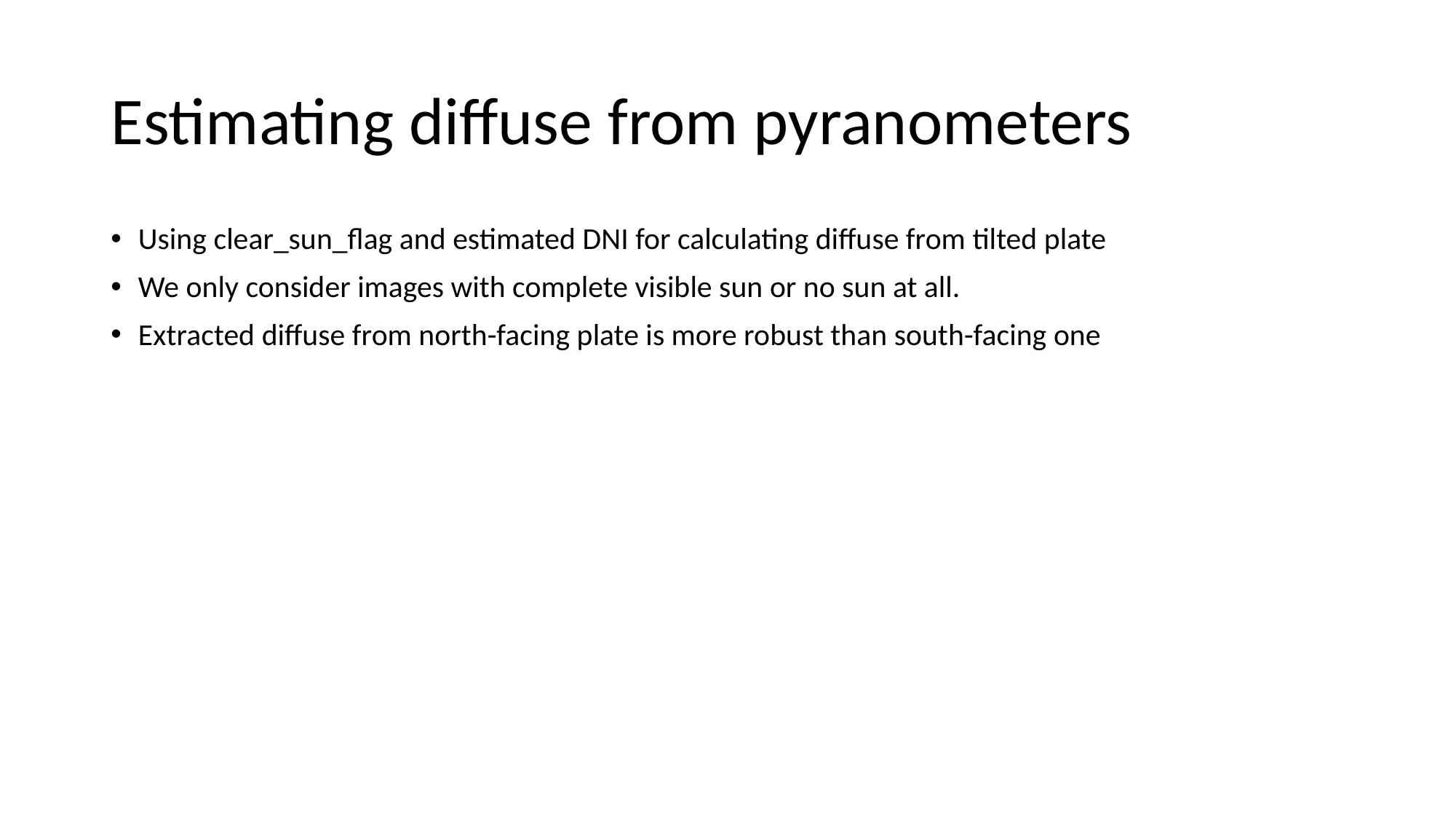

# Estimating diffuse from pyranometers
Using clear_sun_flag and estimated DNI for calculating diffuse from tilted plate
We only consider images with complete visible sun or no sun at all.
Extracted diffuse from north-facing plate is more robust than south-facing one